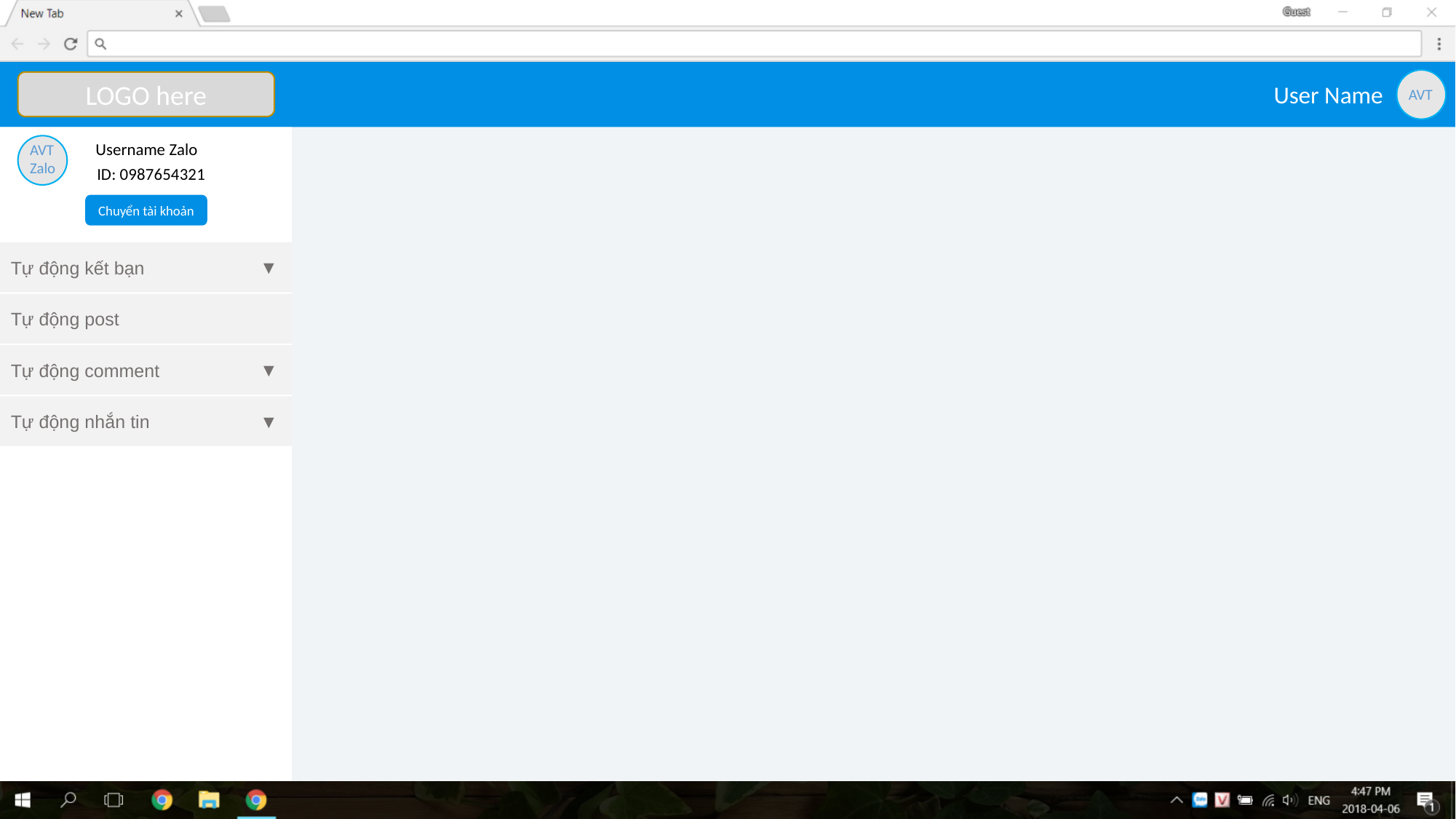

AVT
User Name
LOGO here

Username Zalo
AVT Zalo

ID: 0987654321
Chuyển tài khoản
Tự động kết bạn
▼
Tự động post
Tự động comment
▼
Tự động nhắn tin
▼